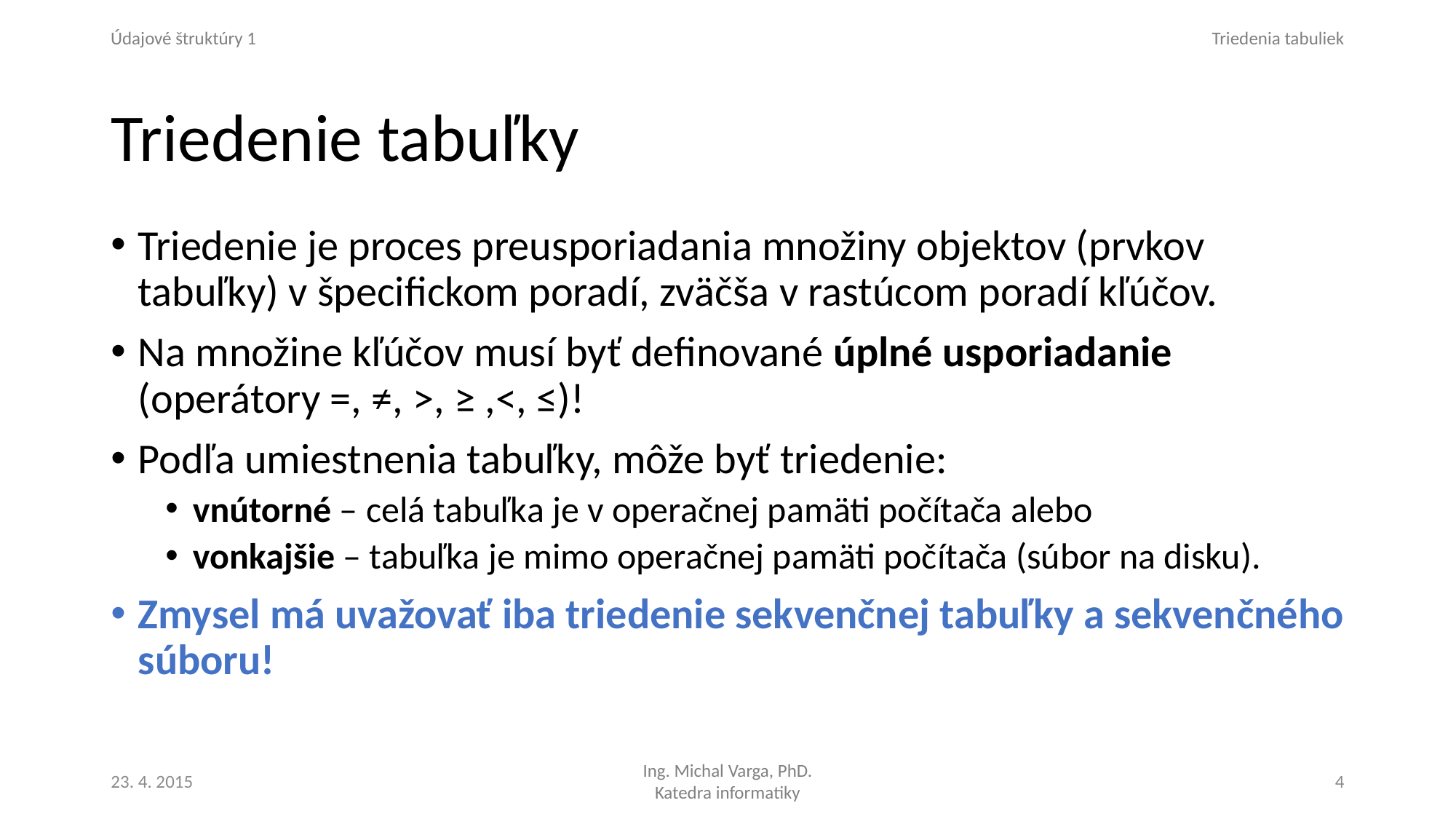

# Triedenie tabuľky
Triedenie je proces preusporiadania množiny objektov (prvkov tabuľky) v špecifickom poradí, zväčša v rastúcom poradí kľúčov.
Na množine kľúčov musí byť definované úplné usporiadanie (operátory =, ≠, >, ≥ ,<, ≤)!
Podľa umiestnenia tabuľky, môže byť triedenie:
vnútorné – celá tabuľka je v operačnej pamäti počítača alebo
vonkajšie – tabuľka je mimo operačnej pamäti počítača (súbor na disku).
Zmysel má uvažovať iba triedenie sekvenčnej tabuľky a sekvenčného súboru!
23. 4. 2015
4